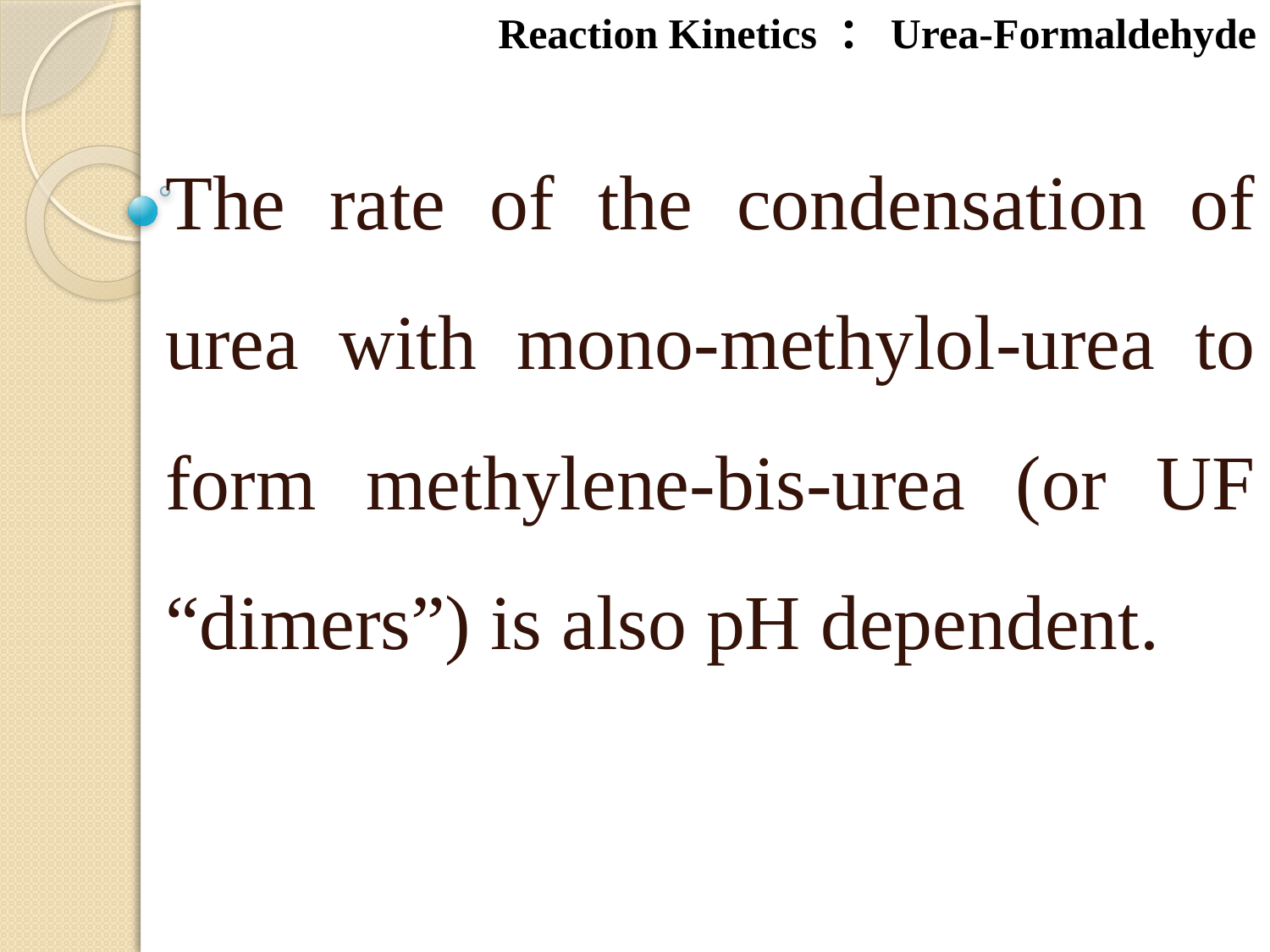

Reaction Kinetics ：Urea-Formaldehyde
The rate of the condensation of urea with mono-methylol-urea to form methylene-bis-urea (or UF “dimers”) is also pH dependent.